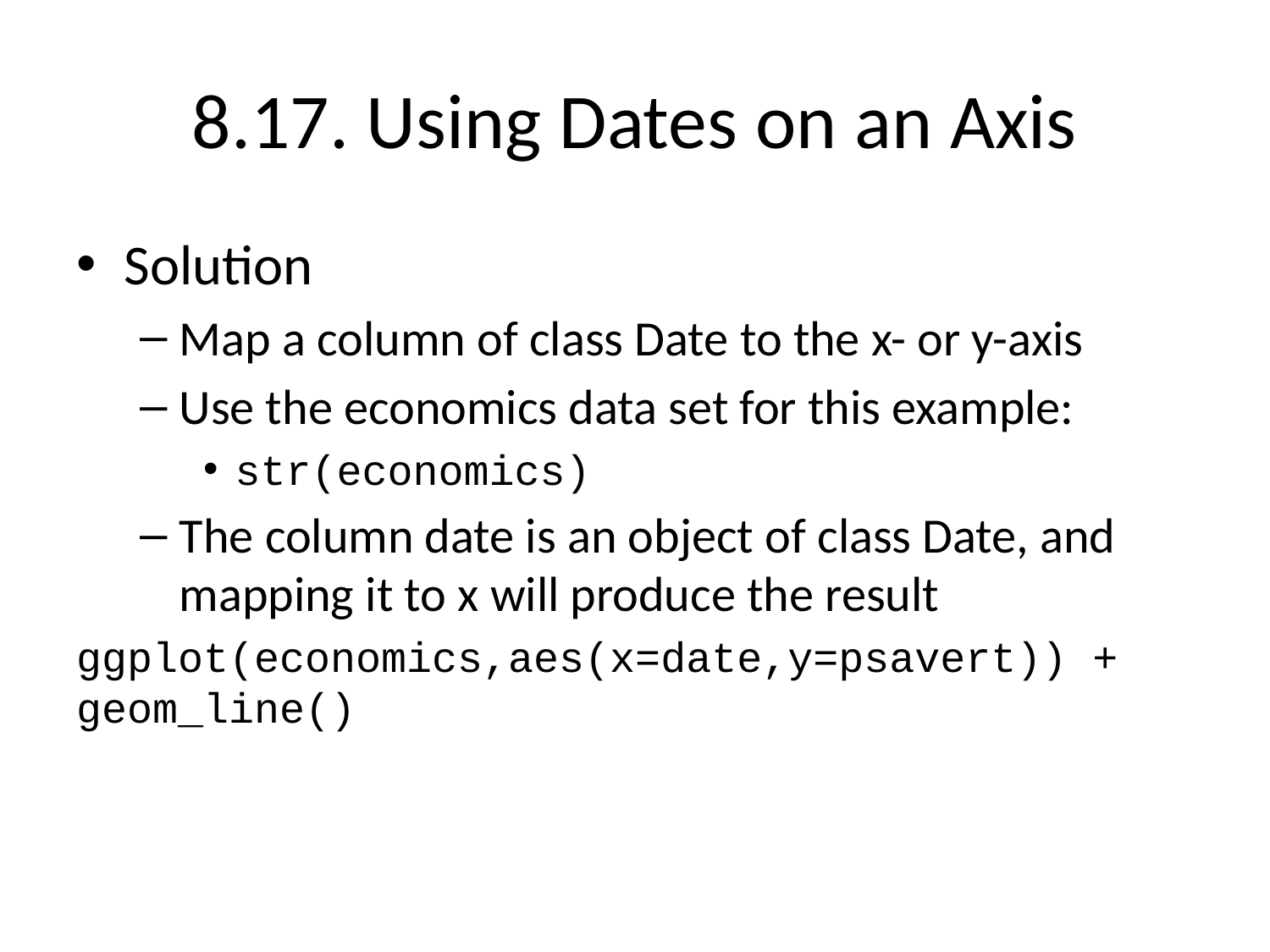

# 8.17. Using Dates on an Axis
Solution
Map a column of class Date to the x- or y-axis
Use the economics data set for this example:
str(economics)
The column date is an object of class Date, and mapping it to x will produce the result
ggplot(economics,aes(x=date,y=psavert)) + geom_line()